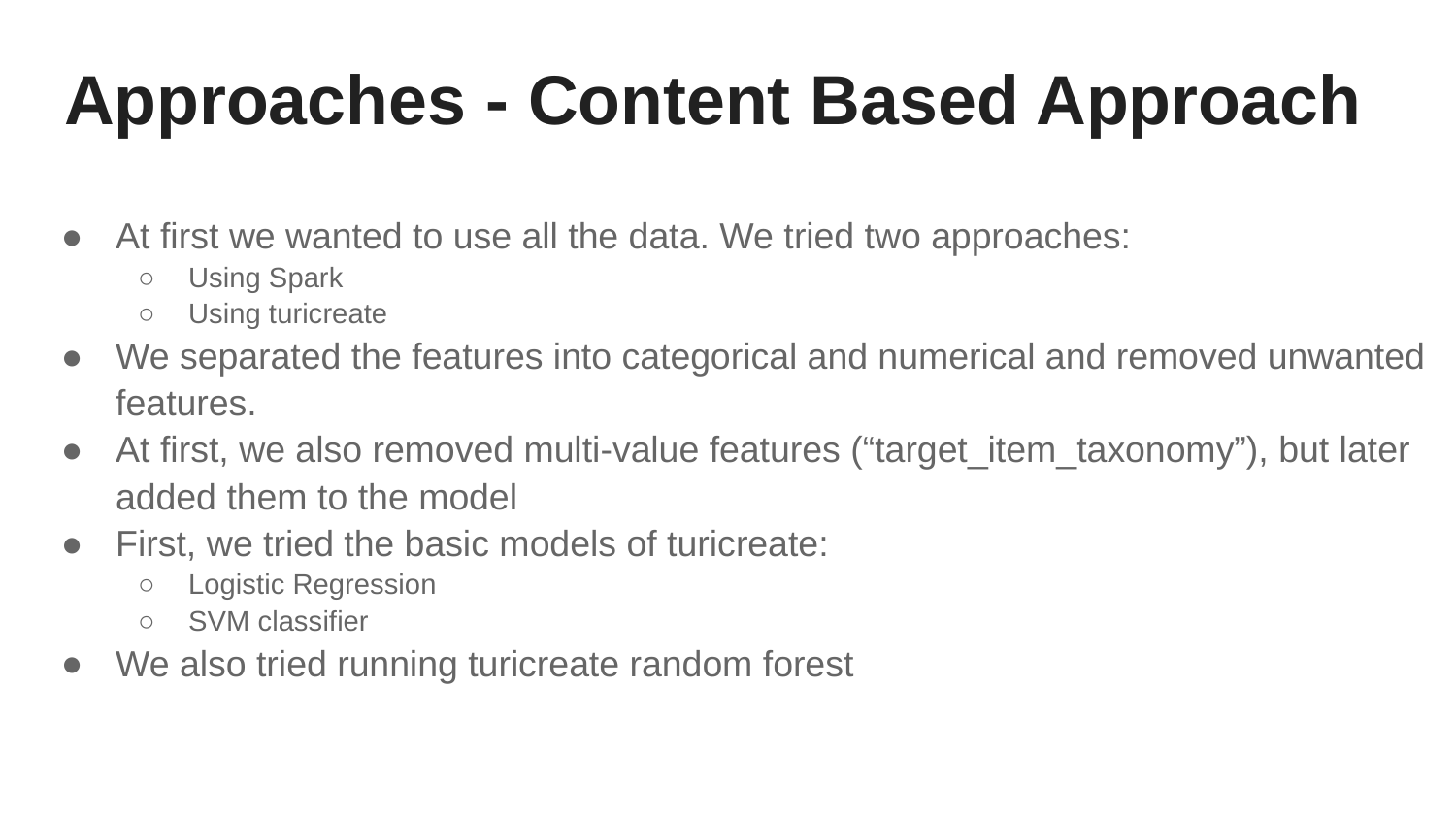

# Approaches - Content Based Approach
At first we wanted to use all the data. We tried two approaches:
Using Spark
Using turicreate
We separated the features into categorical and numerical and removed unwanted features.
At first, we also removed multi-value features (“target_item_taxonomy”), but later added them to the model
First, we tried the basic models of turicreate:
Logistic Regression
SVM classifier
We also tried running turicreate random forest